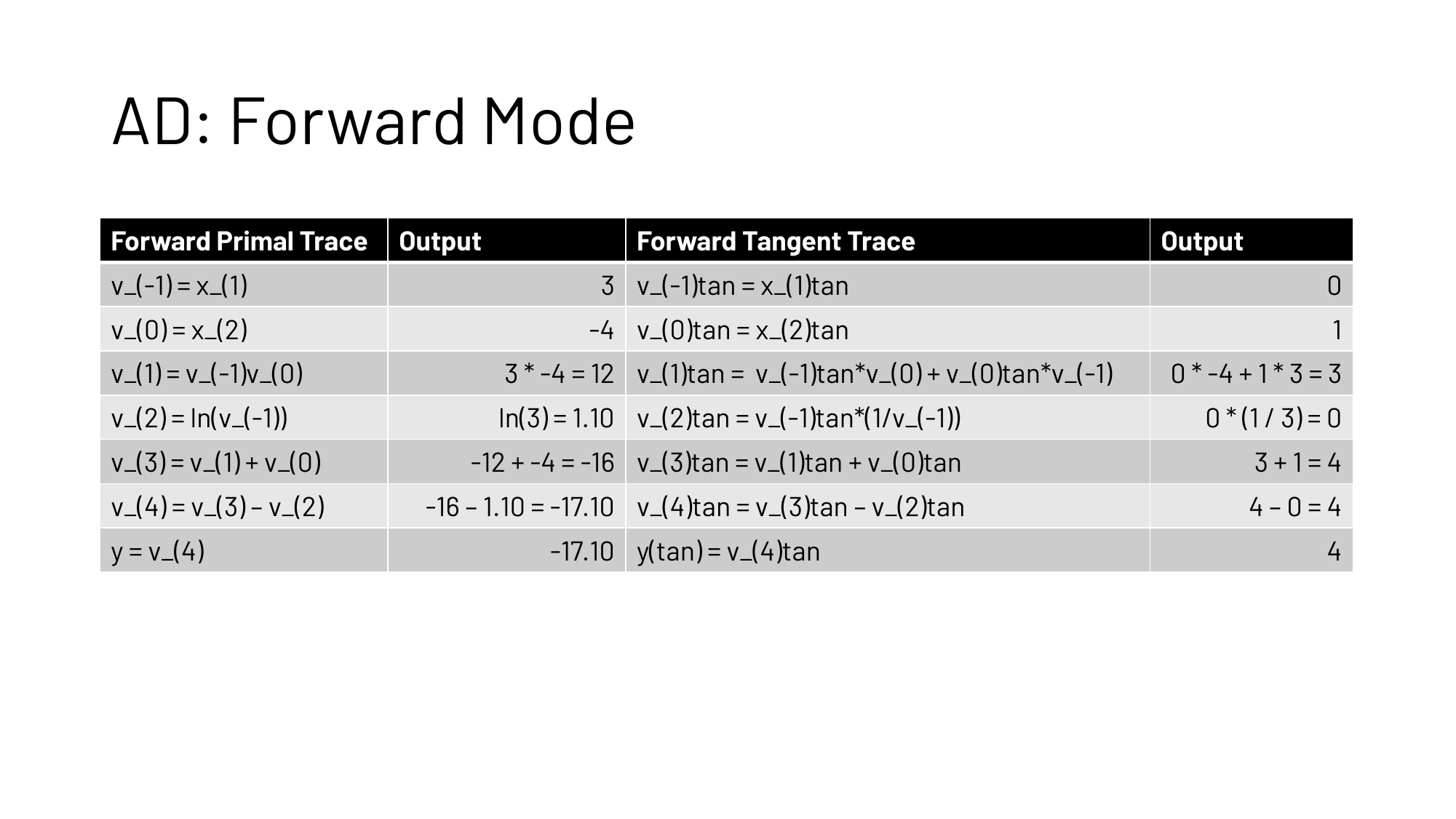

# AD: Forward Mode
| Forward Primal Trace | Output | Forward Tangent Trace | Output |
| --- | --- | --- | --- |
| v\_(-1) = x\_(1) | 3 | v\_(-1)tan = x\_(1)tan | 0 |
| v\_(0) = x\_(2) | -4 | v\_(0)tan = x\_(2)tan | 1 |
| v\_(1) = v\_(-1)v\_(0) | 3 \* -4 = 12 | v\_(1)tan = v\_(-1)tan\*v\_(0) + v\_(0)tan\*v\_(-1) | 0 \* -4 + 1 \* 3 = 3 |
| v\_(2) = ln(v\_(-1)) | ln(3) = 1.10 | v\_(2)tan = v\_(-1)tan\*(1/v\_(-1)) | 0 \* (1 / 3) = 0 |
| v\_(3) = v\_(1) + v\_(0) | -12 + -4 = -16 | v\_(3)tan = v\_(1)tan + v\_(0)tan | 3 + 1 = 4 |
| v\_(4) = v\_(3) – v\_(2) | -16 – 1.10 = -17.10 | v\_(4)tan = v\_(3)tan – v\_(2)tan | 4 – 0 = 4 |
| y = v\_(4) | -17.10 | y(tan) = v\_(4)tan | 4 |